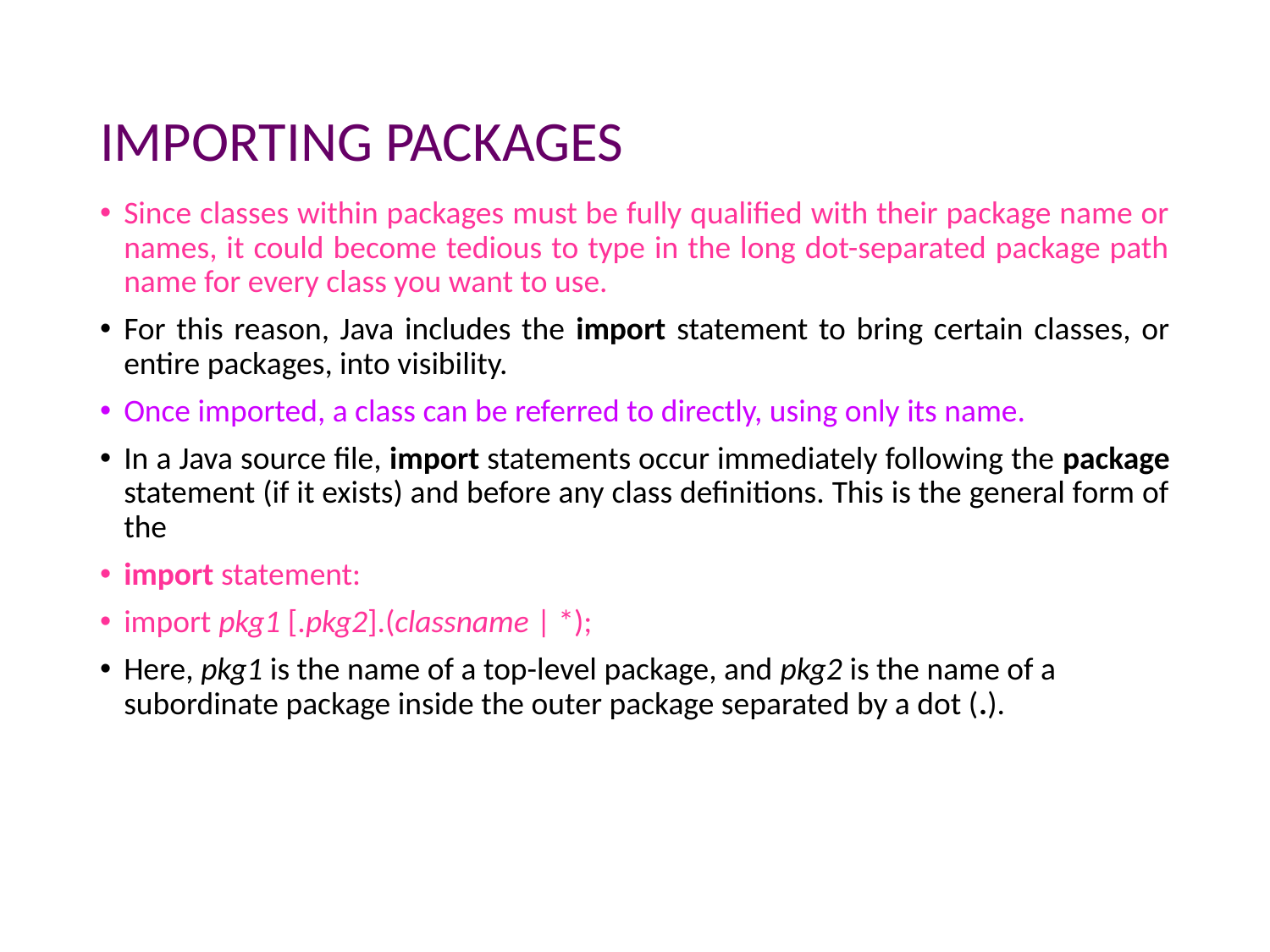

# IMPORTING PACKAGES
Since classes within packages must be fully qualified with their package name or names, it could become tedious to type in the long dot-separated package path name for every class you want to use.
For this reason, Java includes the import statement to bring certain classes, or entire packages, into visibility.
Once imported, a class can be referred to directly, using only its name.
In a Java source file, import statements occur immediately following the package statement (if it exists) and before any class definitions. This is the general form of the
import statement:
import pkg1 [.pkg2].(classname | *);
Here, pkg1 is the name of a top-level package, and pkg2 is the name of a subordinate package inside the outer package separated by a dot (.).